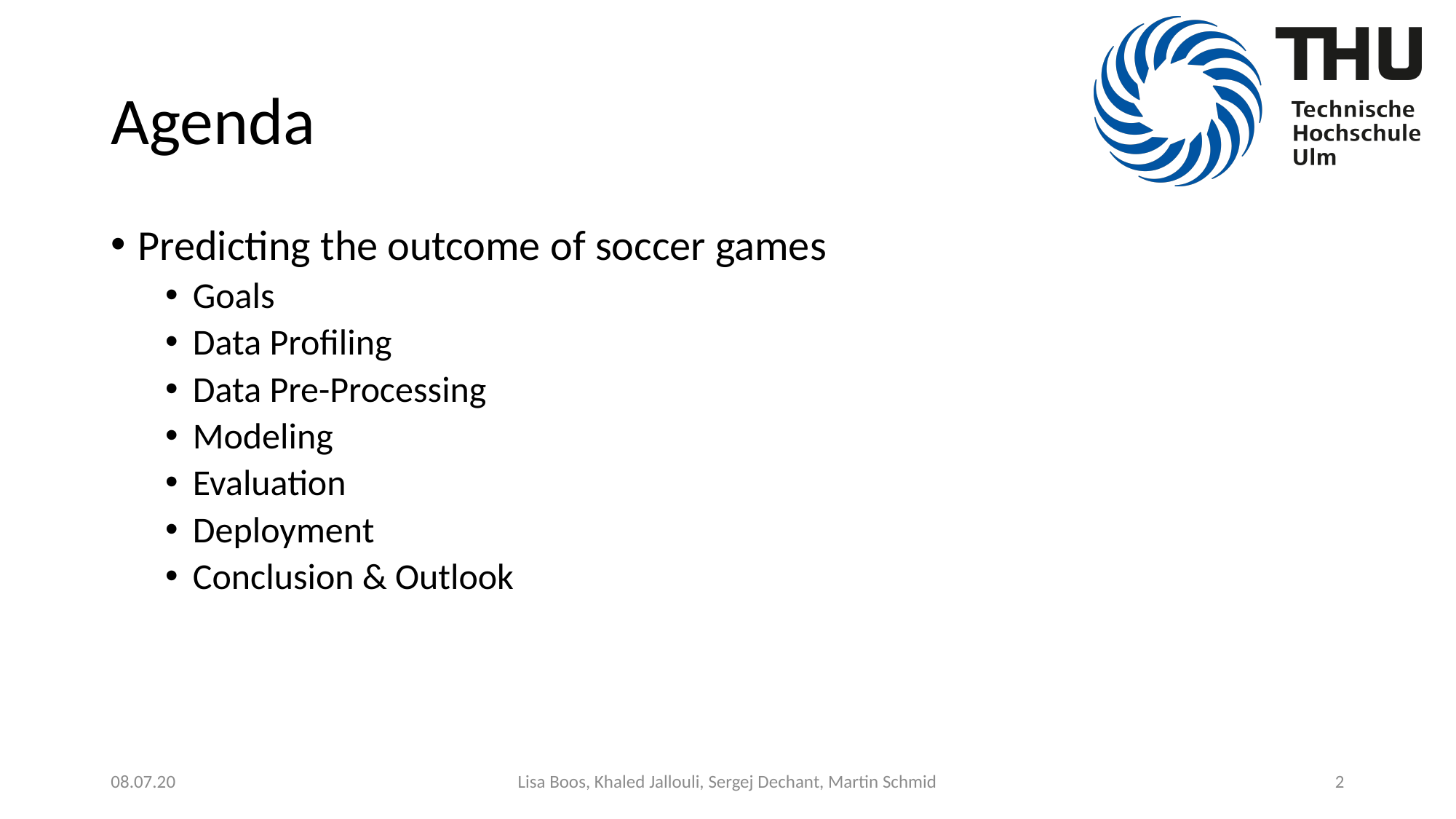

# Agenda
Predicting the outcome of soccer games
Goals
Data Profiling
Data Pre-Processing
Modeling
Evaluation
Deployment
Conclusion & Outlook
08.07.20
Lisa Boos, Khaled Jallouli, Sergej Dechant, Martin Schmid
2